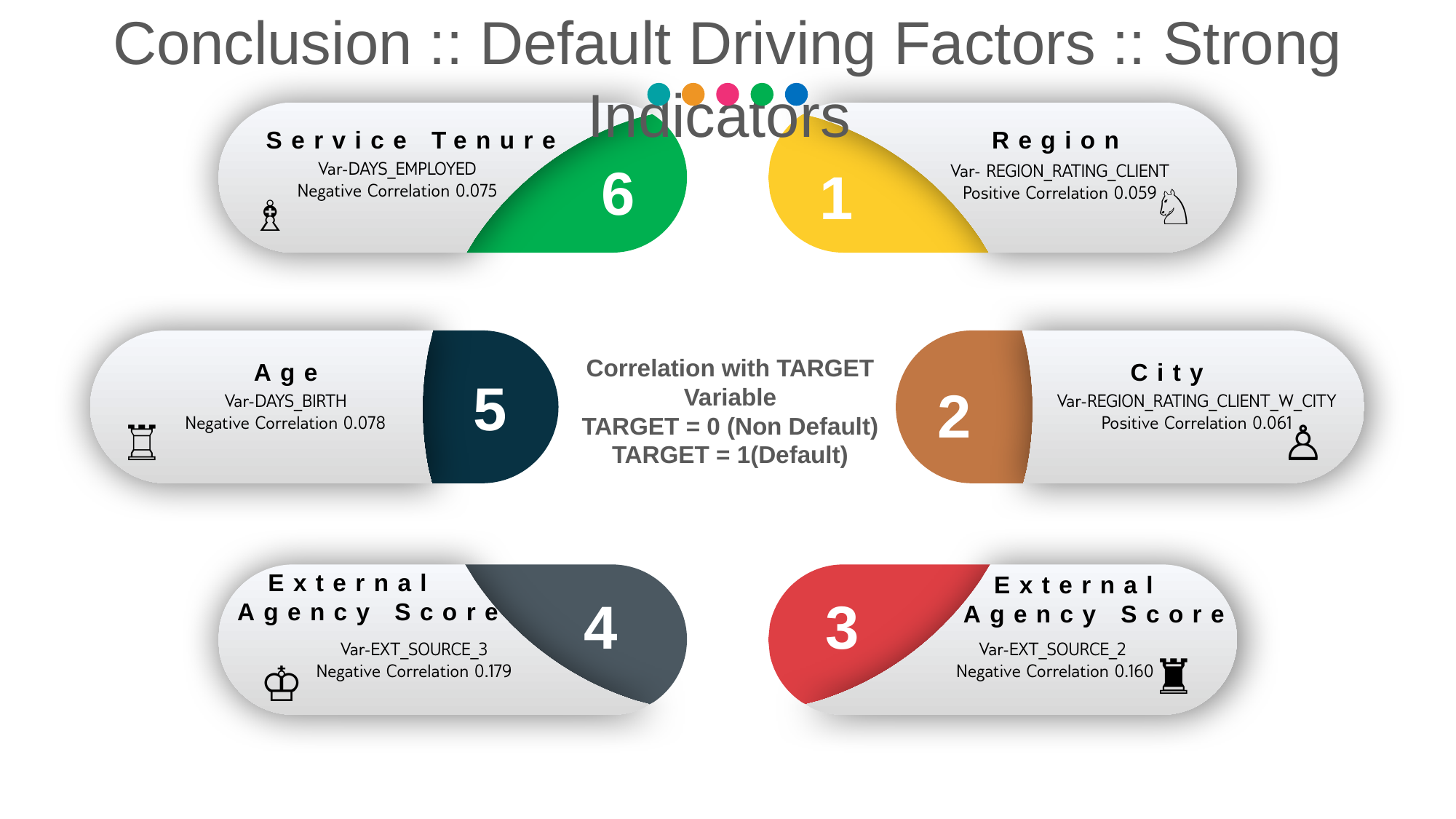

Conclusion :: Default Driving Factors :: Strong Indicators

Service Tenure
Region
6
Var-DAYS_EMPLOYED
Negative Correlation 0.075
1
Var- REGION_RATING_CLIENT
Positive Correlation 0.059
♘
♗
♛

Correlation with TARGET Variable
TARGET = 0 (Non Default)
TARGET = 1(Default)
Age
City
5
2
Var-DAYS_BIRTH
Negative Correlation 0.078
Var-REGION_RATING_CLIENT_W_CITY
Positive Correlation 0.061
♖
♙
External   Agency Score
External   Agency Score

4
3
Var-EXT_SOURCE_3
Negative Correlation 0.179
Var-EXT_SOURCE_2
Negative Correlation 0.160
♜
♔